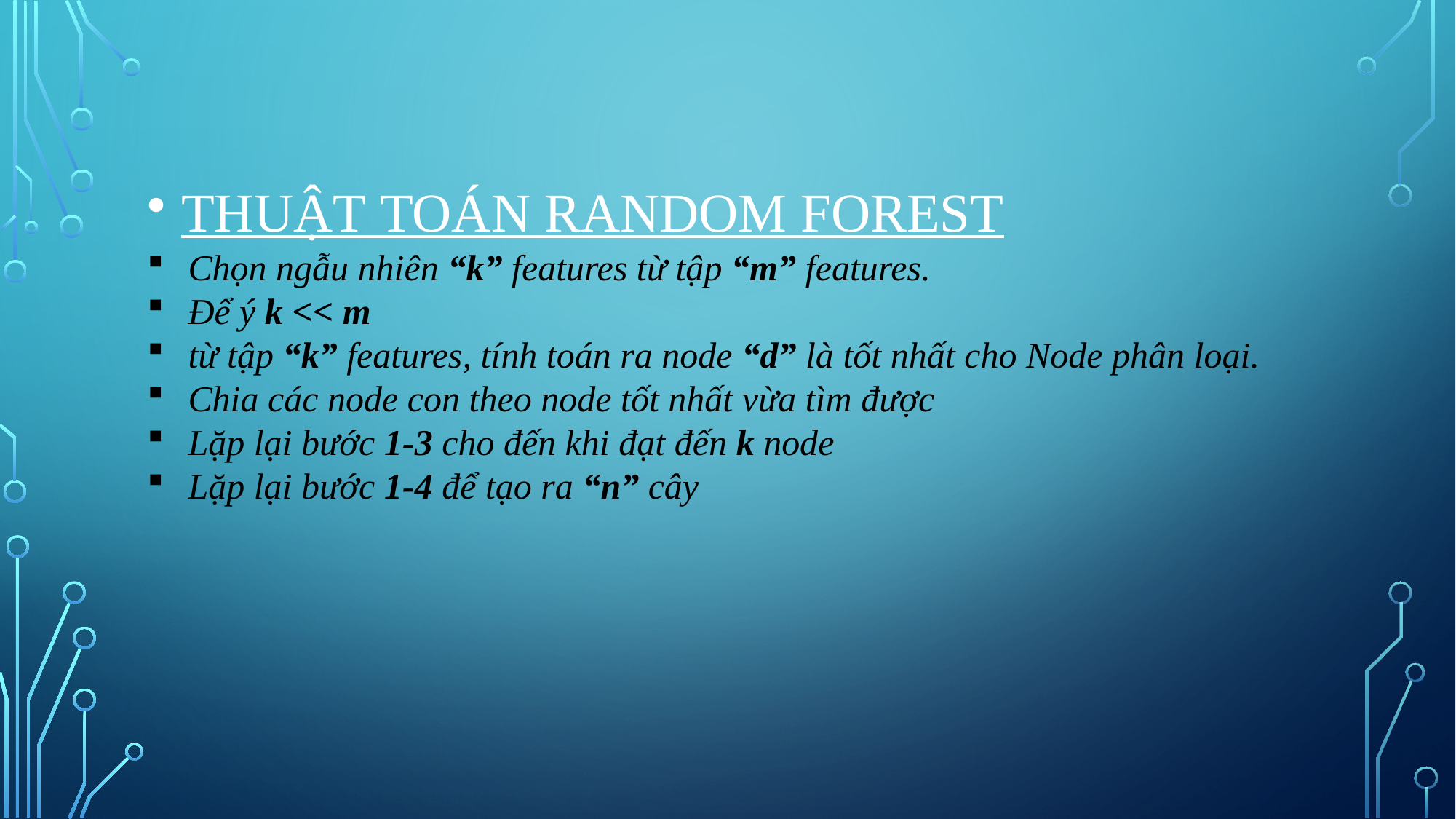

# Thuật toán Random Forest
Chọn ngẫu nhiên “k” features từ tập “m” features.
Để ý k << m
từ tập “k” features, tính toán ra node “d” là tốt nhất cho Node phân loại.
Chia các node con theo node tốt nhất vừa tìm được
Lặp lại bước 1-3 cho đến khi đạt đến k node
Lặp lại bước 1-4 để tạo ra “n” cây